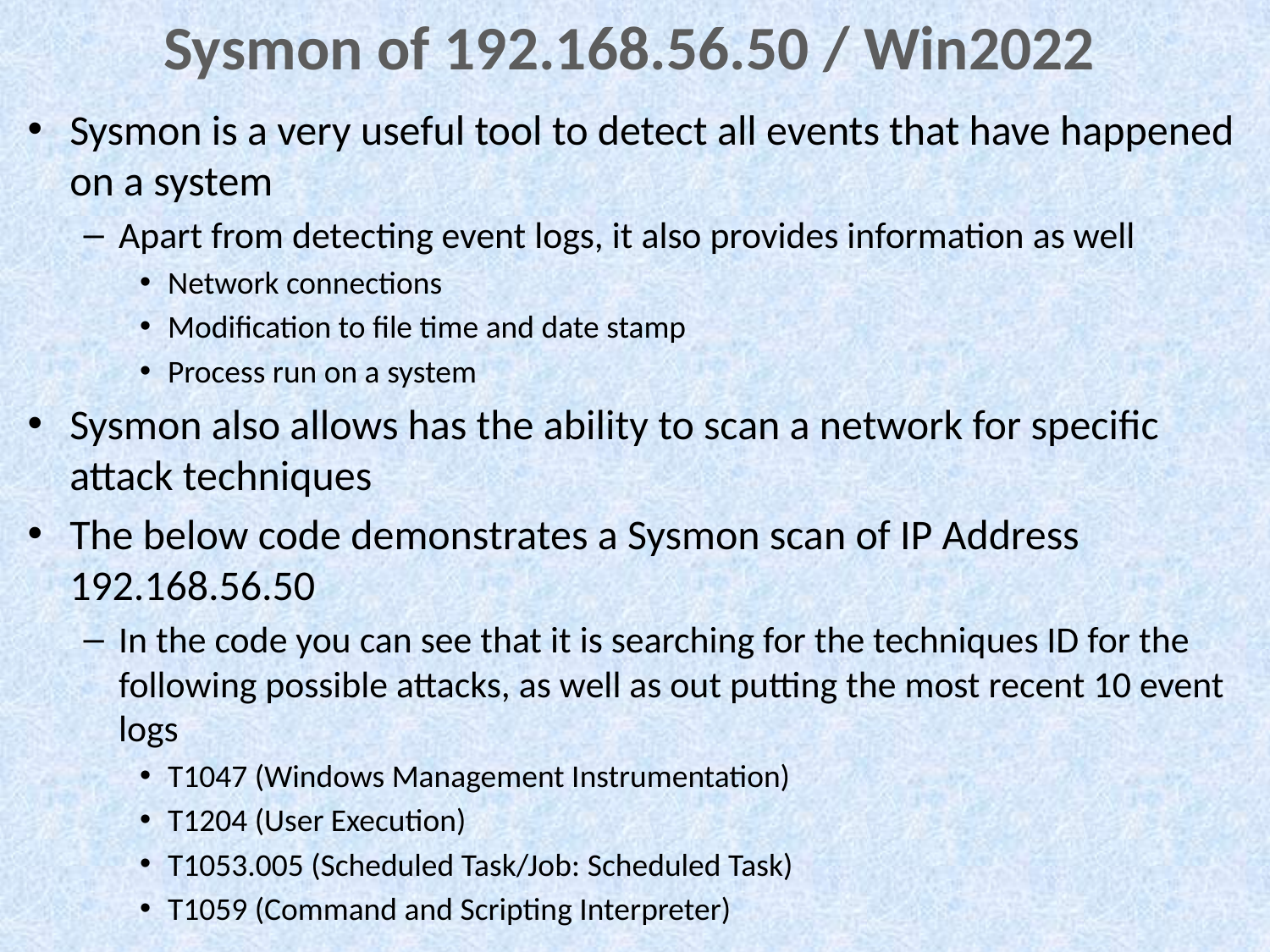

# Sysmon of 192.168.56.50 / Win2022
Sysmon is a very useful tool to detect all events that have happened on a system
Apart from detecting event logs, it also provides information as well
Network connections
Modification to file time and date stamp
Process run on a system
Sysmon also allows has the ability to scan a network for specific attack techniques
The below code demonstrates a Sysmon scan of IP Address 192.168.56.50
In the code you can see that it is searching for the techniques ID for the following possible attacks, as well as out putting the most recent 10 event logs
T1047 (Windows Management Instrumentation)
T1204 (User Execution)
T1053.005 (Scheduled Task/Job: Scheduled Task)
T1059 (Command and Scripting Interpreter)